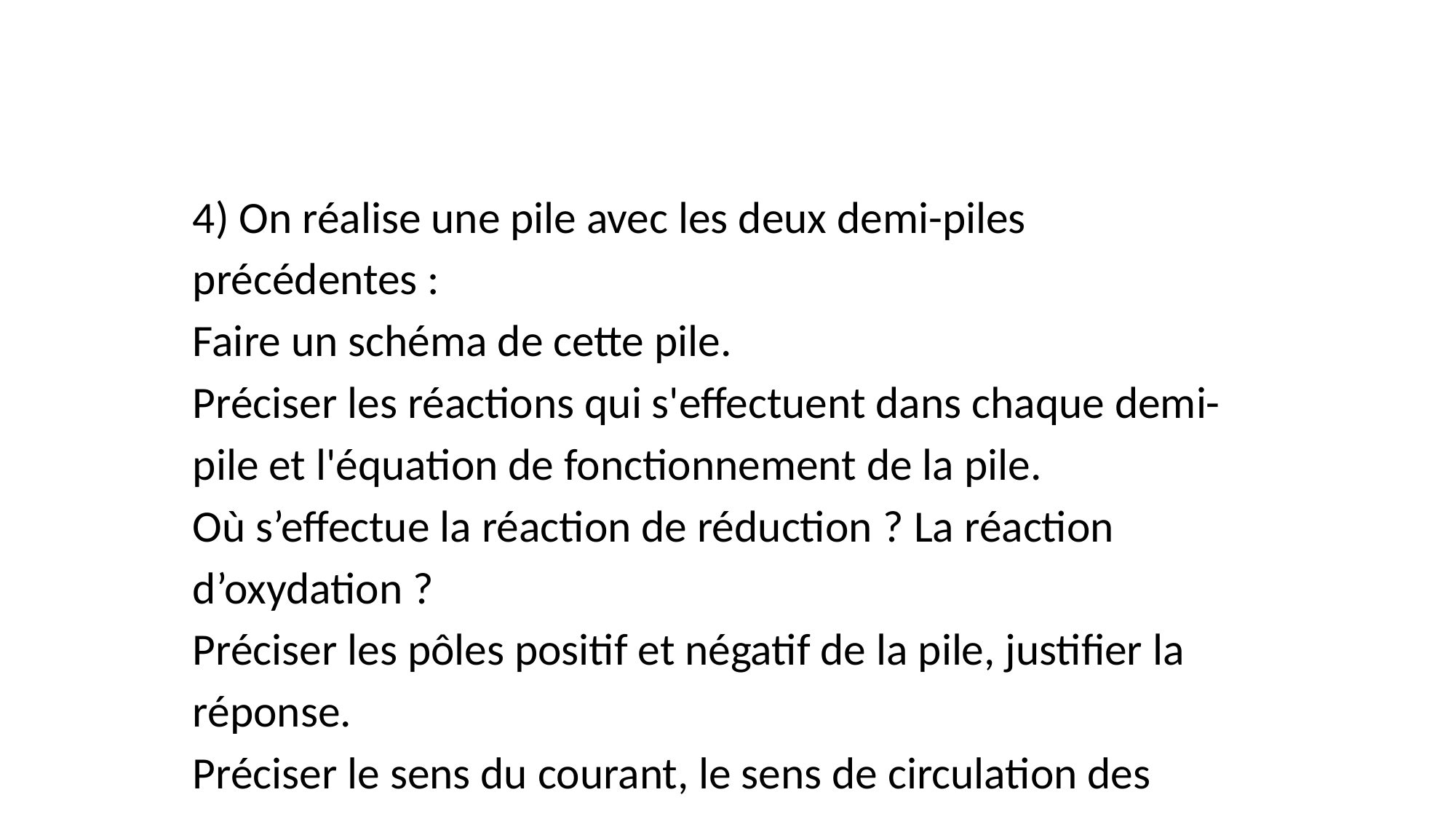

# 4) On réalise une pile avec les deux demi-piles précédentes : Faire un schéma de cette pile. Préciser les réactions qui s'effectuent dans chaque demi-pile et l'équation de fonctionnement de la pile. Où s’effectue la réaction de réduction ? La réaction d’oxydation ? Préciser les pôles positif et négatif de la pile, justifier la réponse. Préciser le sens du courant, le sens de circulation des électrons.